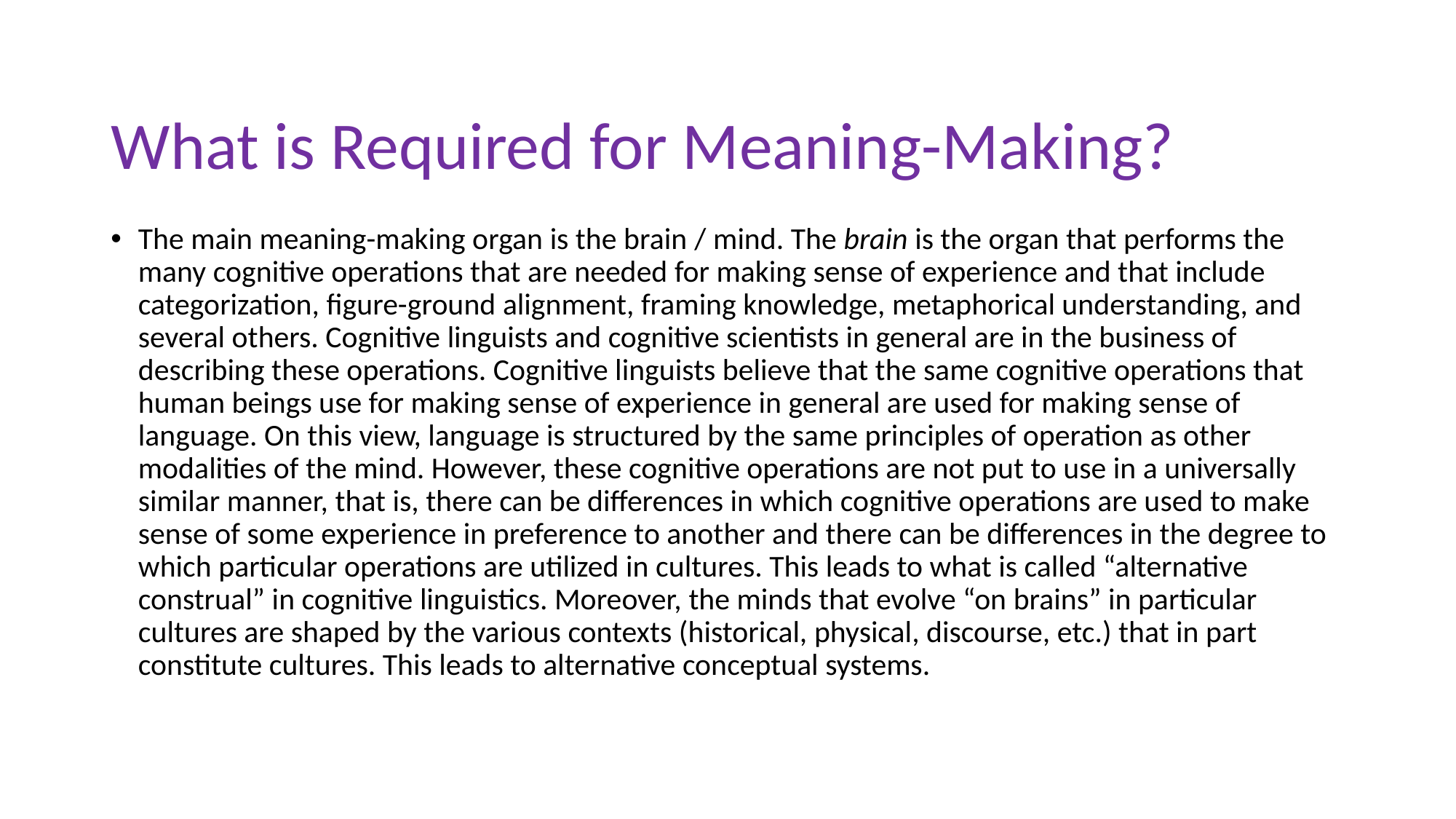

# What is Required for Meaning-Making?
The main meaning-making organ is the brain / mind. The brain is the organ that performs the many cognitive operations that are needed for making sense of experience and that include categorization, figure-ground alignment, framing knowledge, metaphorical understanding, and several others. Cognitive linguists and cognitive scientists in general are in the business of describing these operations. Cognitive linguists believe that the same cognitive operations that human beings use for making sense of experience in general are used for making sense of language. On this view, language is structured by the same principles of operation as other modalities of the mind. However, these cognitive operations are not put to use in a universally similar manner, that is, there can be differences in which cognitive operations are used to make sense of some experience in preference to another and there can be differences in the degree to which particular operations are utilized in cultures. This leads to what is called “alternative construal” in cognitive linguistics. Moreover, the minds that evolve “on brains” in particular cultures are shaped by the various contexts (historical, physical, discourse, etc.) that in part constitute cultures. This leads to alternative conceptual systems.